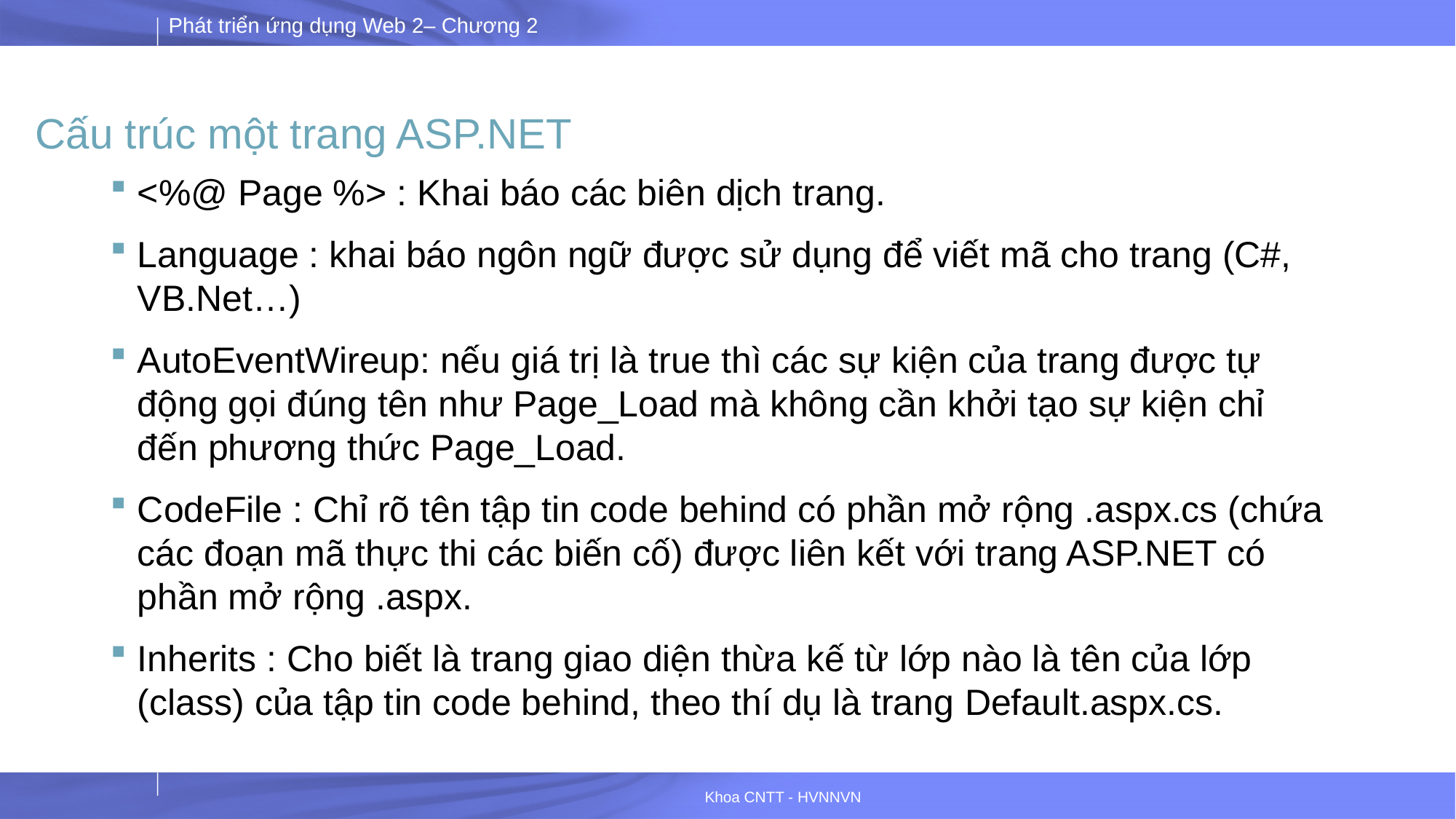

# Cấu trúc một trang ASP.NET
<%@ Page %> : Khai báo các biên dịch trang.
Language : khai báo ngôn ngữ được sử dụng để viết mã cho trang (C#, VB.Net…)
AutoEventWireup: nếu giá trị là true thì các sự kiện của trang được tự động gọi đúng tên như Page_Load mà không cần khởi tạo sự kiện chỉ đến phương thức Page_Load.
CodeFile : Chỉ rõ tên tập tin code behind có phần mở rộng .aspx.cs (chứa các đoạn mã thực thi các biến cố) được liên kết với trang ASP.NET có phần mở rộng .aspx.
Inherits : Cho biết là trang giao diện thừa kế từ lớp nào là tên của lớp (class) của tập tin code behind, theo thí dụ là trang Default.aspx.cs.